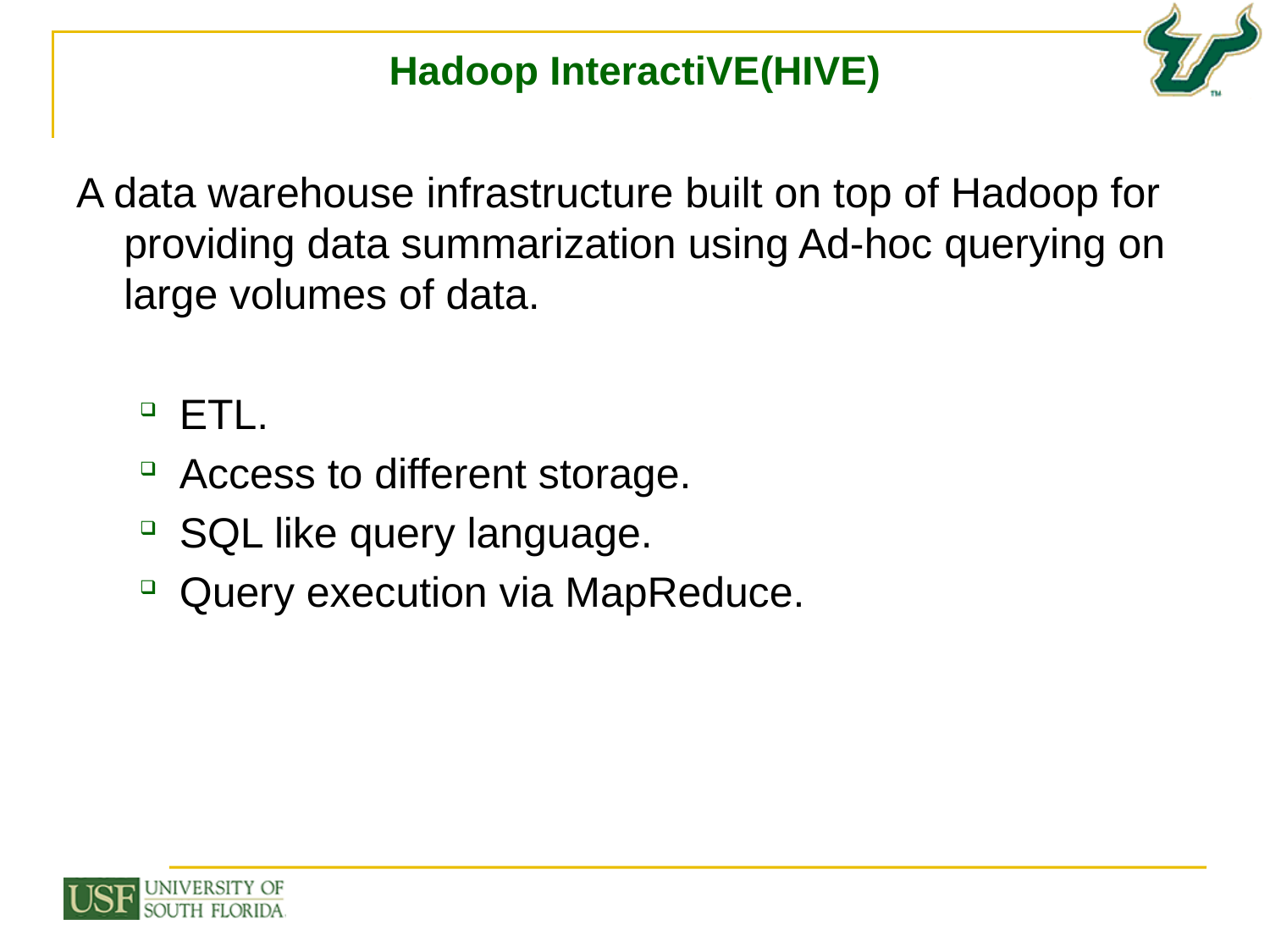

# Hadoop InteractiVE(HIVE)
A data warehouse infrastructure built on top of Hadoop for providing data summarization using Ad-hoc querying on large volumes of data.

ETL.
Access to different storage.
SQL like query language.
Query execution via MapReduce.